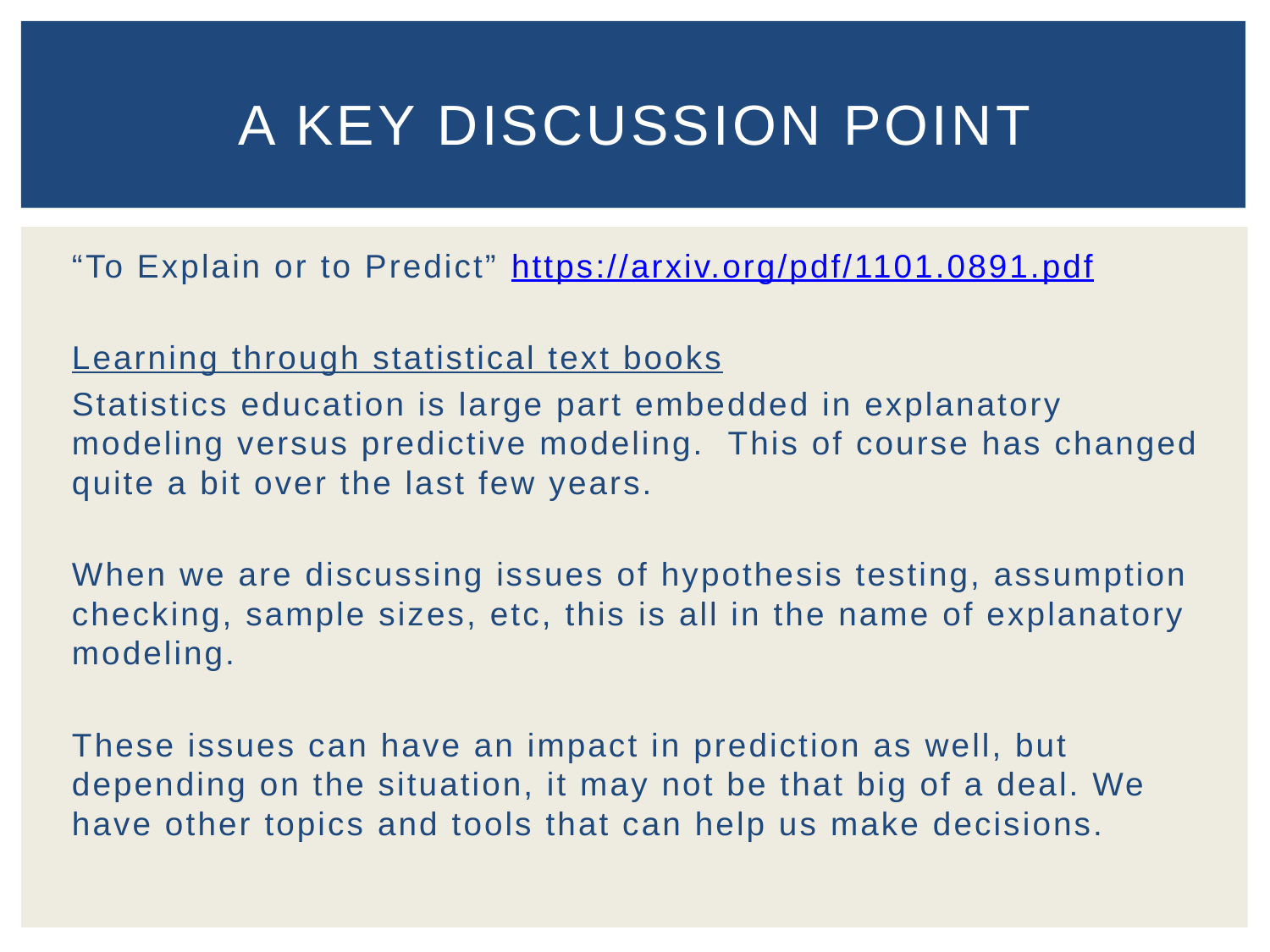

# A Key Discussion Point
“To Explain or to Predict” https://arxiv.org/pdf/1101.0891.pdf

Learning through statistical text books
Statistics education is large part embedded in explanatory modeling versus predictive modeling.  This of course has changed quite a bit over the last few years.

When we are discussing issues of hypothesis testing, assumption checking, sample sizes, etc, this is all in the name of explanatory modeling.

These issues can have an impact in prediction as well, but depending on the situation, it may not be that big of a deal. We have other topics and tools that can help us make decisions.